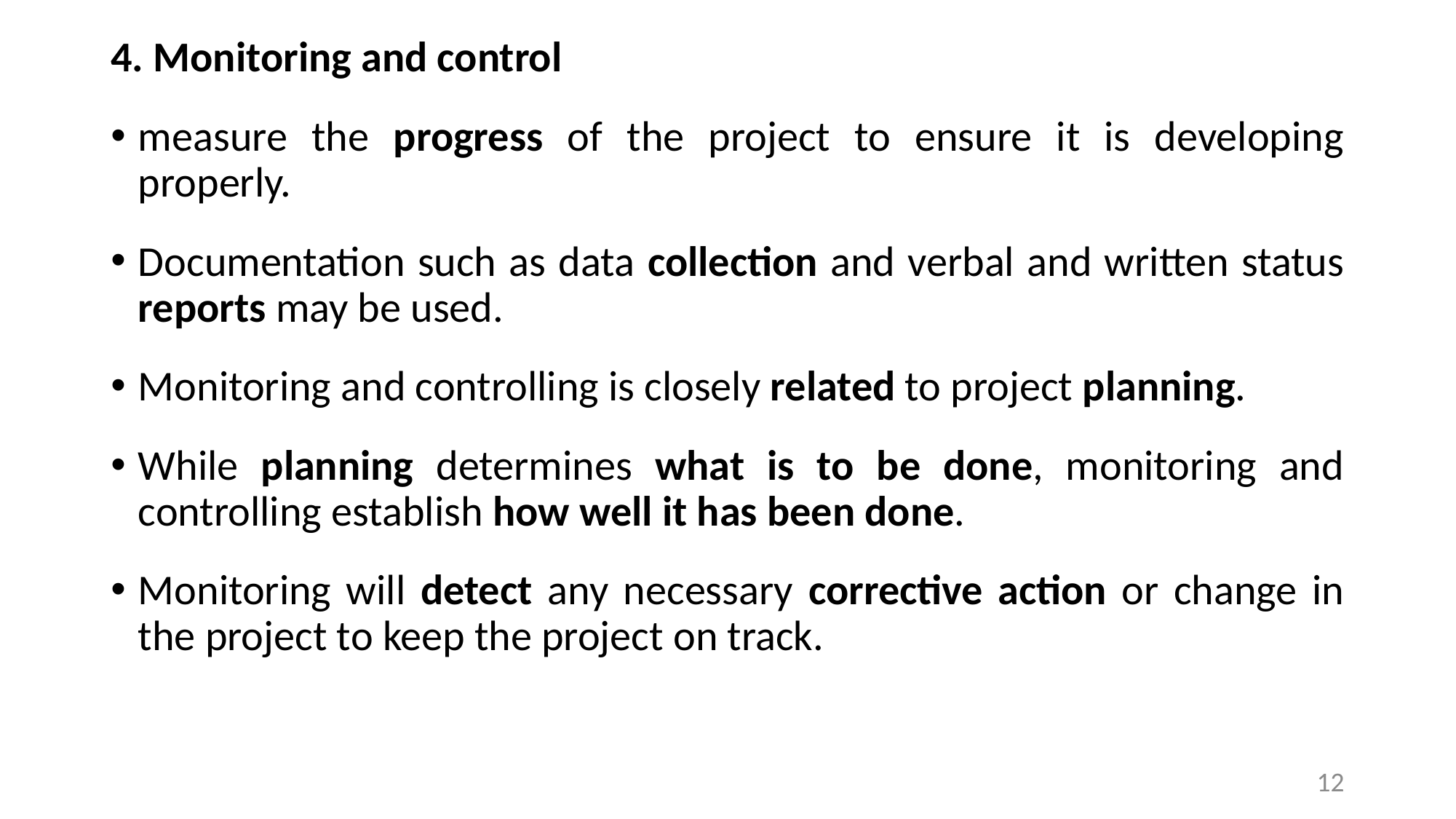

4. Monitoring and control
measure the progress of the project to ensure it is developing properly.
Documentation such as data collection and verbal and written status reports may be used.
Monitoring and controlling is closely related to project planning.
While planning determines what is to be done, monitoring and controlling establish how well it has been done.
Monitoring will detect any necessary corrective action or change in the project to keep the project on track.
12